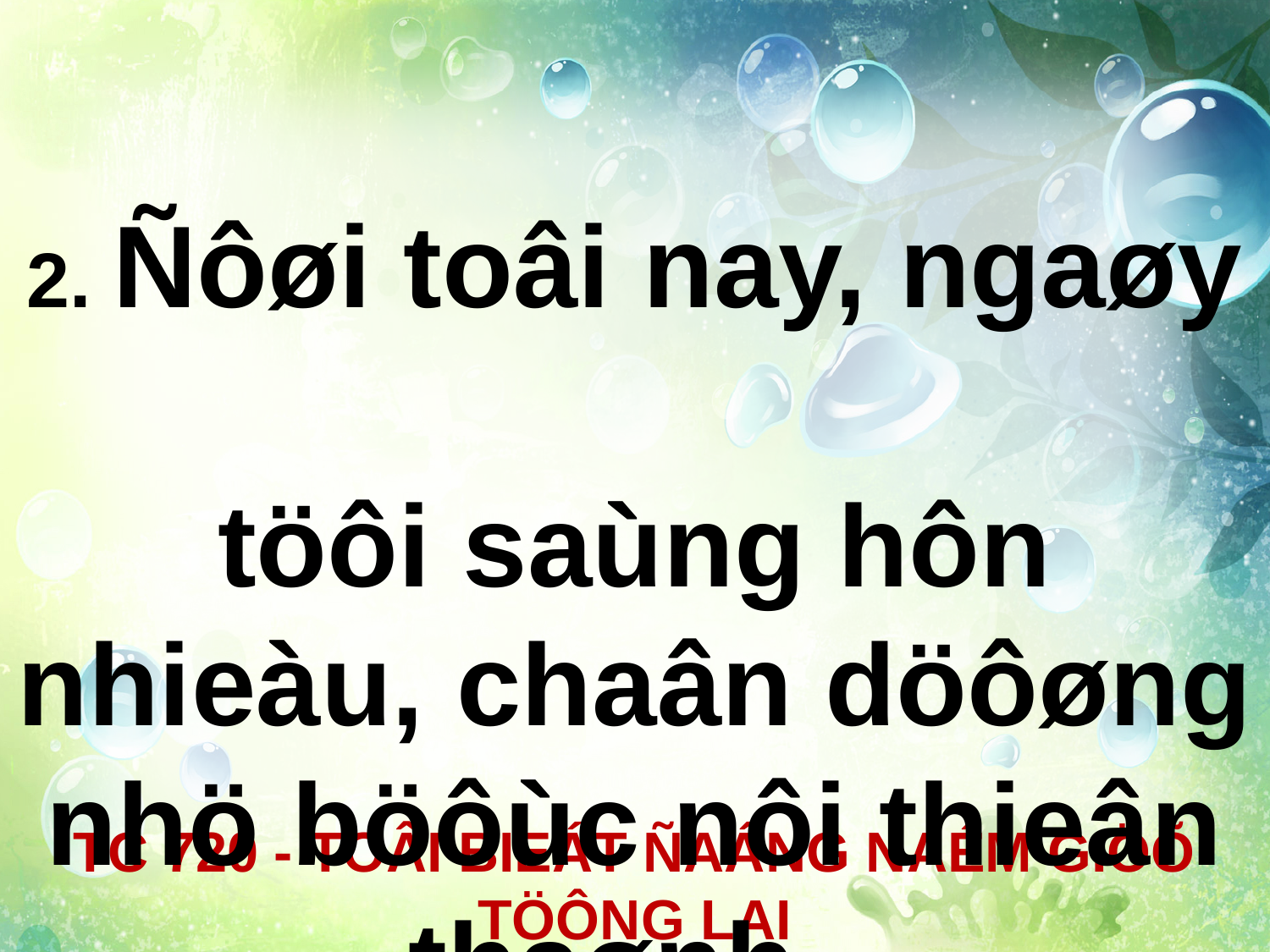

2. Ñôøi toâi nay, ngaøy
töôi saùng hôn nhieàu, chaân döôøng nhö böôùc nôi thieân thaønh.
TC 720 - TOÂI BIEÁT ÑAÁNG NAÉM GIÖÕ TÖÔNG LAI